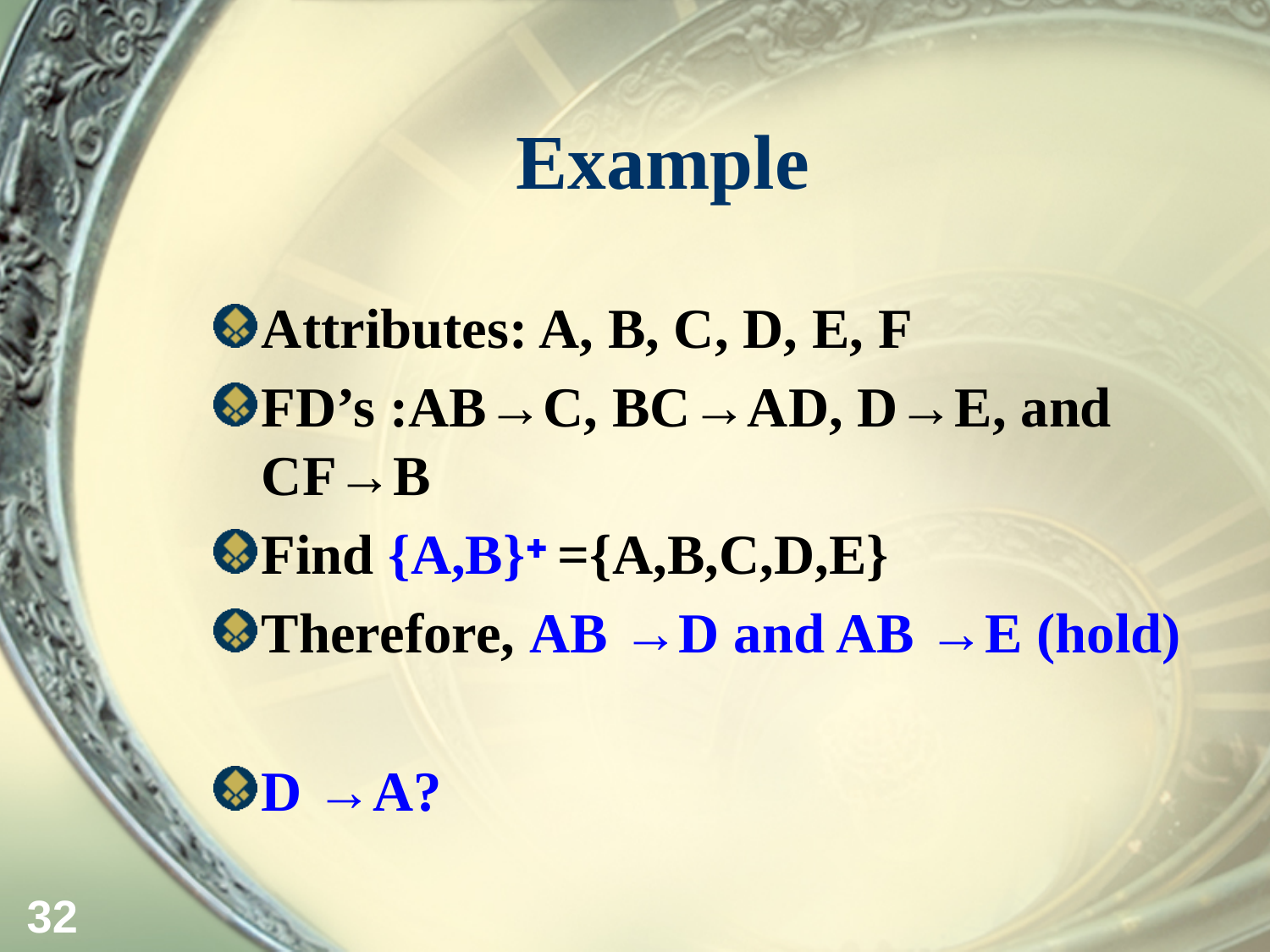

# Example
Attributes: A, B, C, D, E, F
FD’s :AB→C, BC→AD, D→E, and CF→B
Find {A,B}+ ={A,B,C,D,E}
Therefore, AB →D and AB →E (hold)

D →A?
32